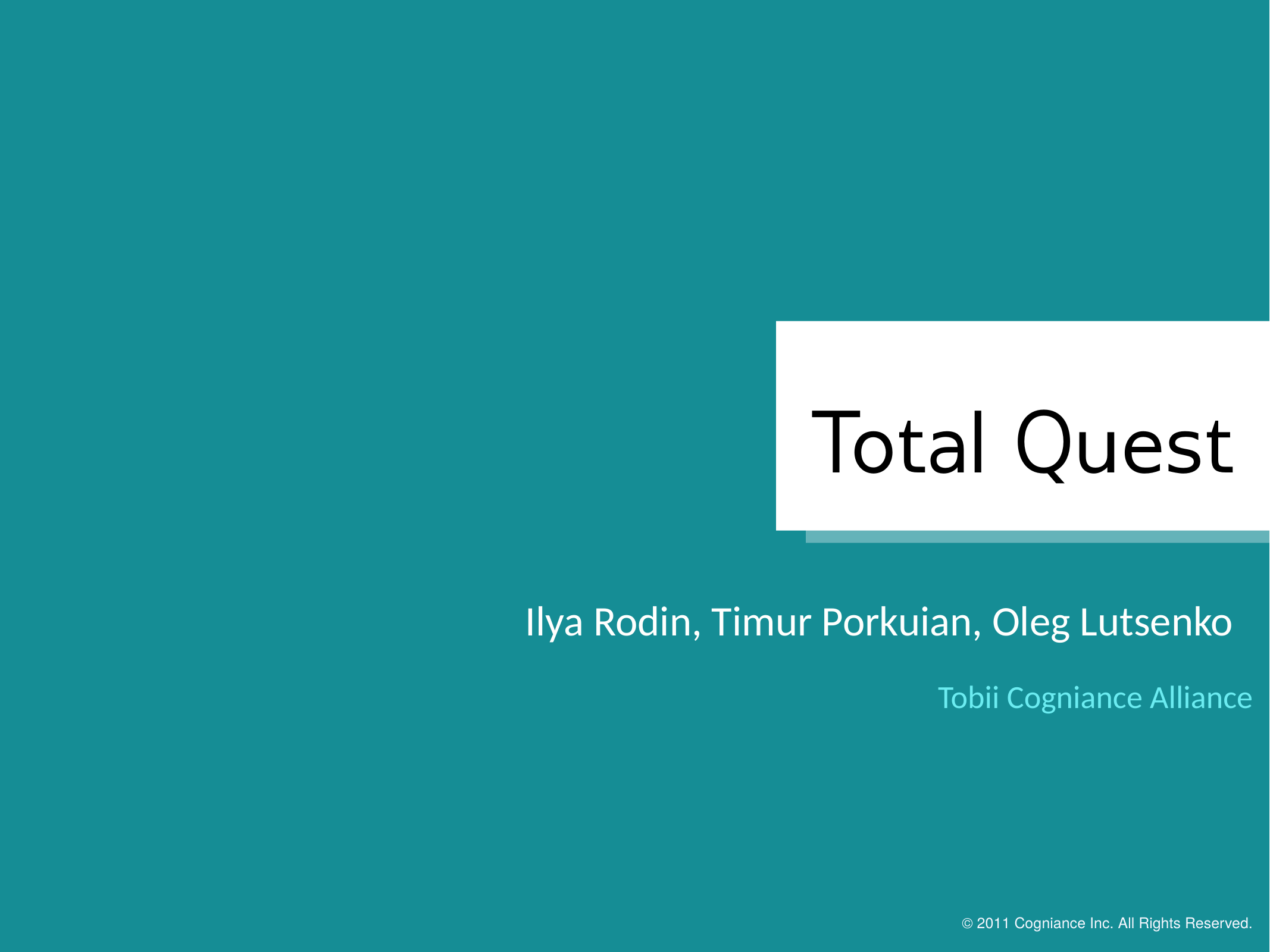

Total Quest

Ilya Rodin, Timur Porkuian, Oleg Lutsenko
Tobii Cogniance Alliance
© 2011 Cogniance Inc. All Rights Reserved.